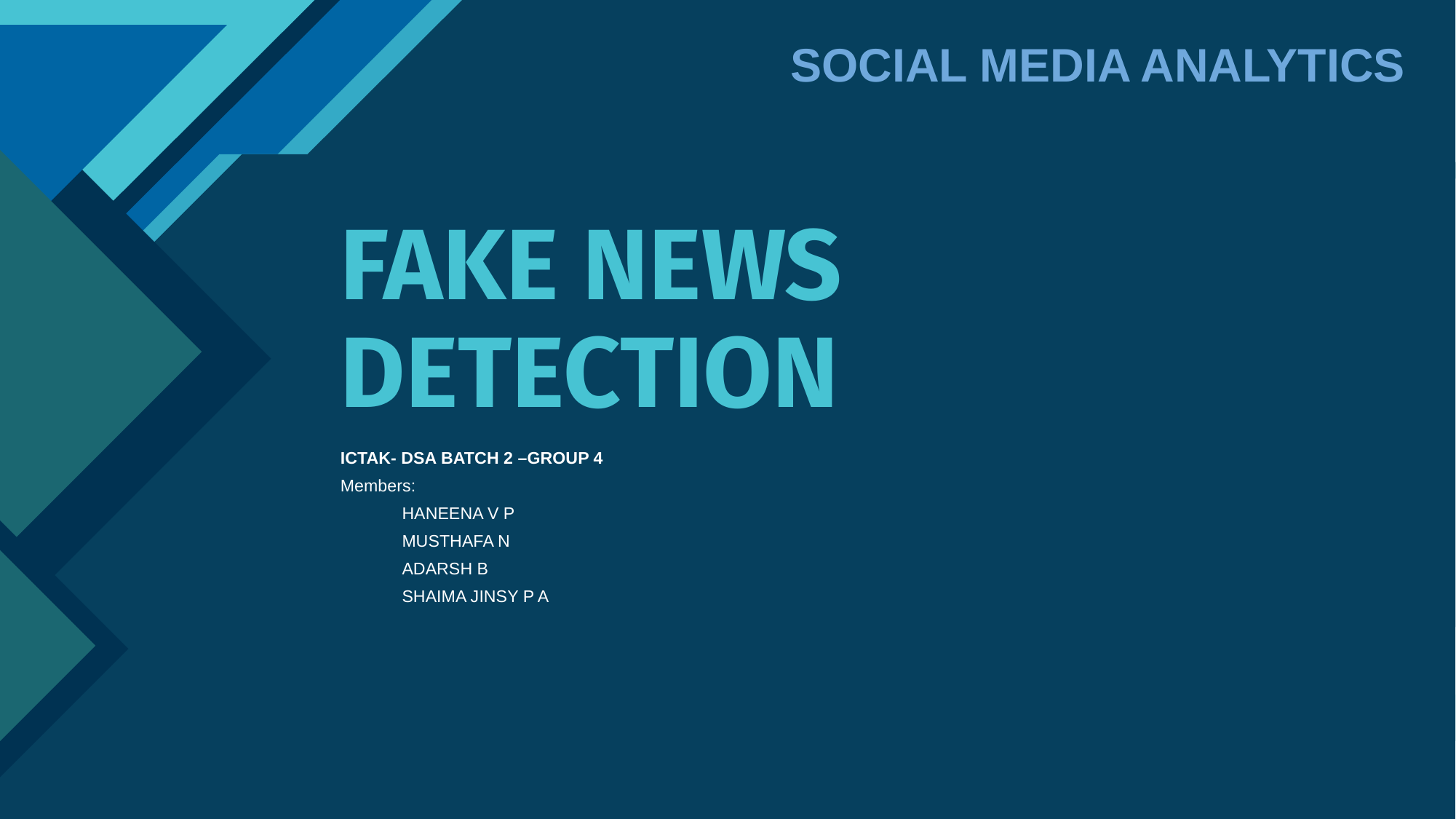

SOCIAL MEDIA ANALYTICS
# FAKE NEWS DETECTION
ICTAK- DSA BATCH 2 –GROUP 4
Members:
HANEENA V P
MUSTHAFA N
ADARSH B
SHAIMA JINSY P A